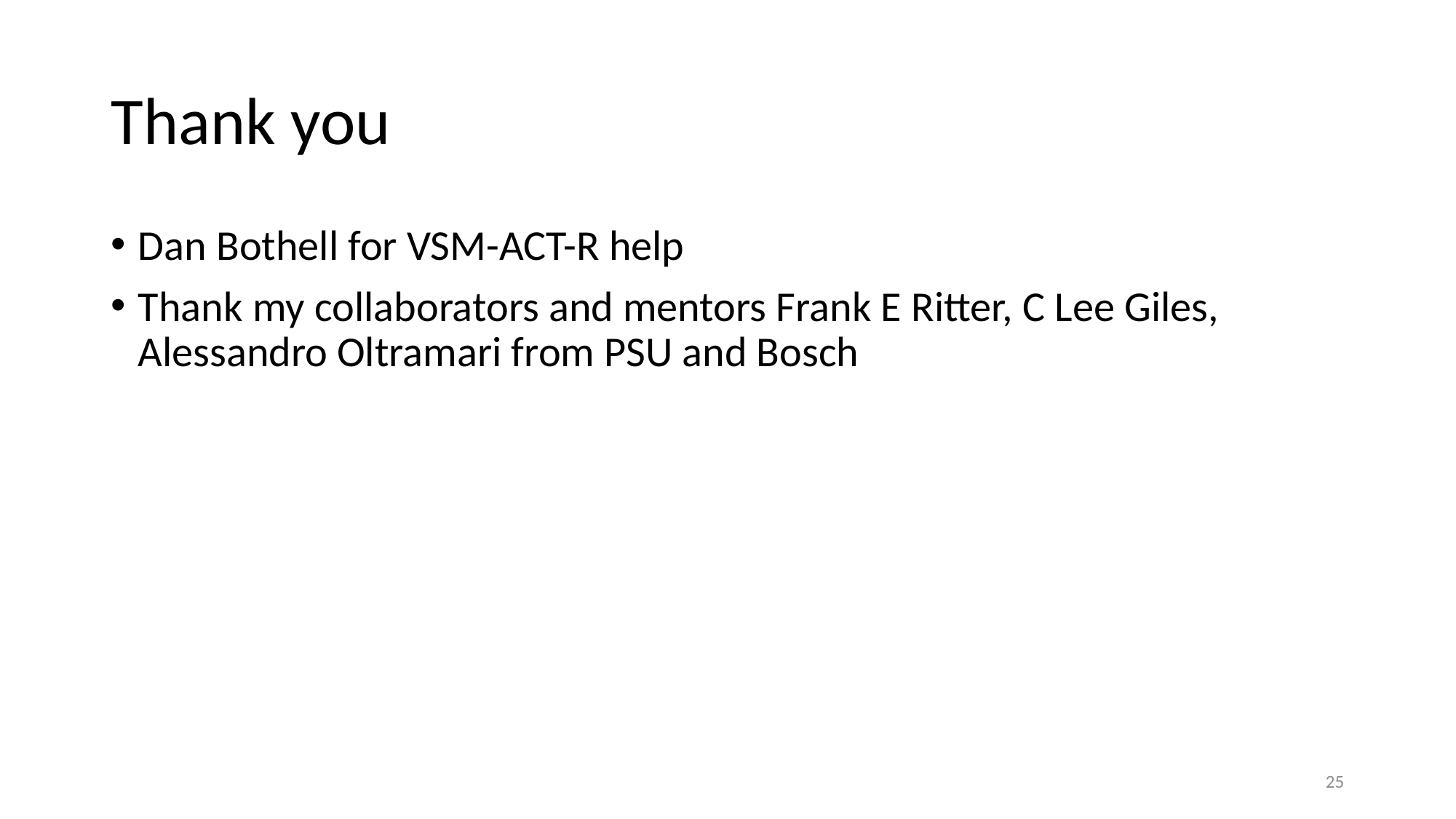

# Thank you
Dan Bothell for VSM-ACT-R help
Thank my collaborators and mentors Frank E Ritter, C Lee Giles, Alessandro Oltramari from PSU and Bosch
25